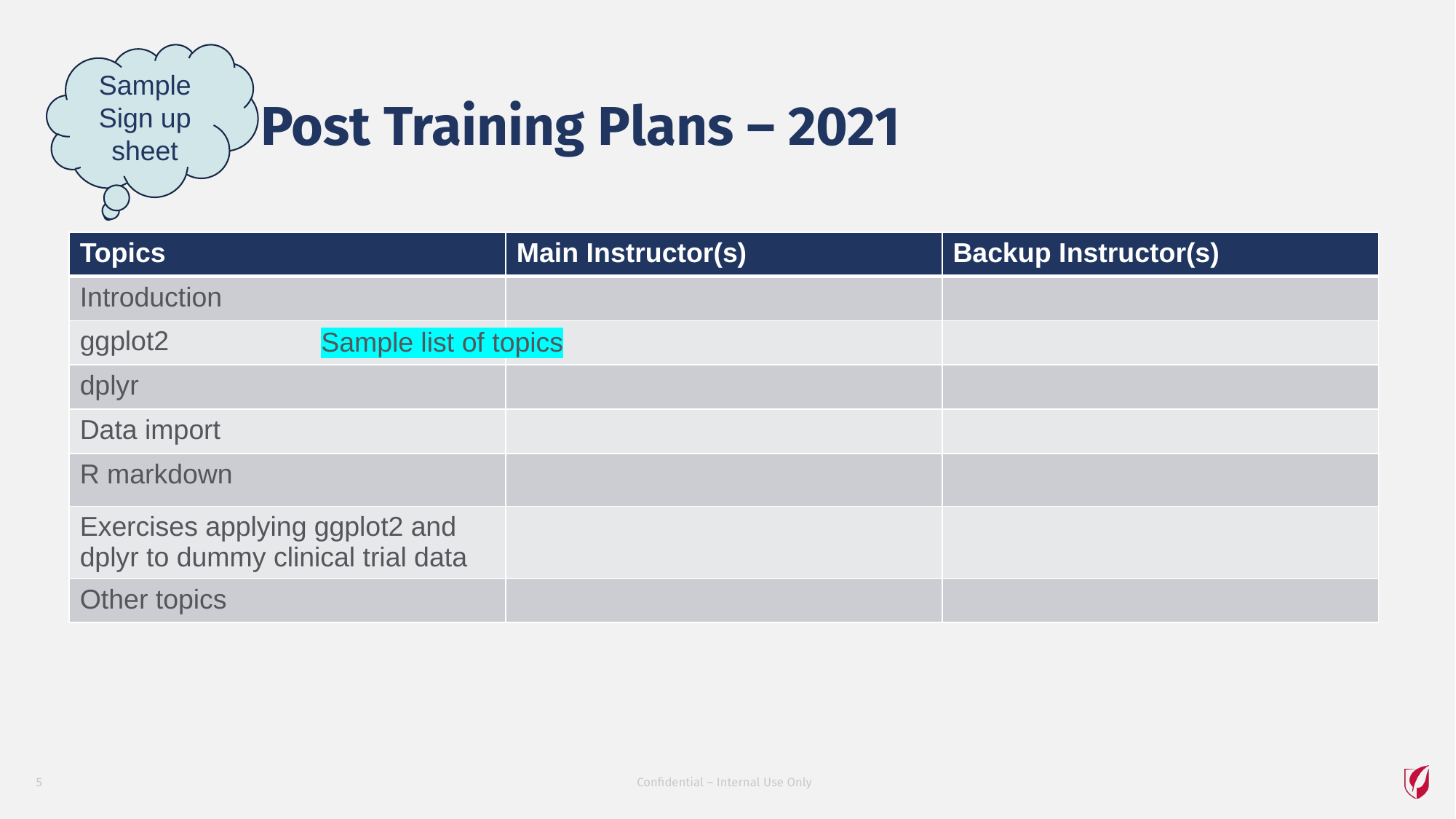

# Post Training Plans – 2021
Sample Sign up sheet
| Topics | Main Instructor(s) | Backup Instructor(s) |
| --- | --- | --- |
| Introduction |  |  |
| ggplot2 |  |  |
| dplyr |  |  |
| Data import |  |  |
| R markdown |  |  |
| Exercises applying ggplot2 and dplyr to dummy clinical trial data |  |  |
| Other topics |  |  |
Sample list of topics
5